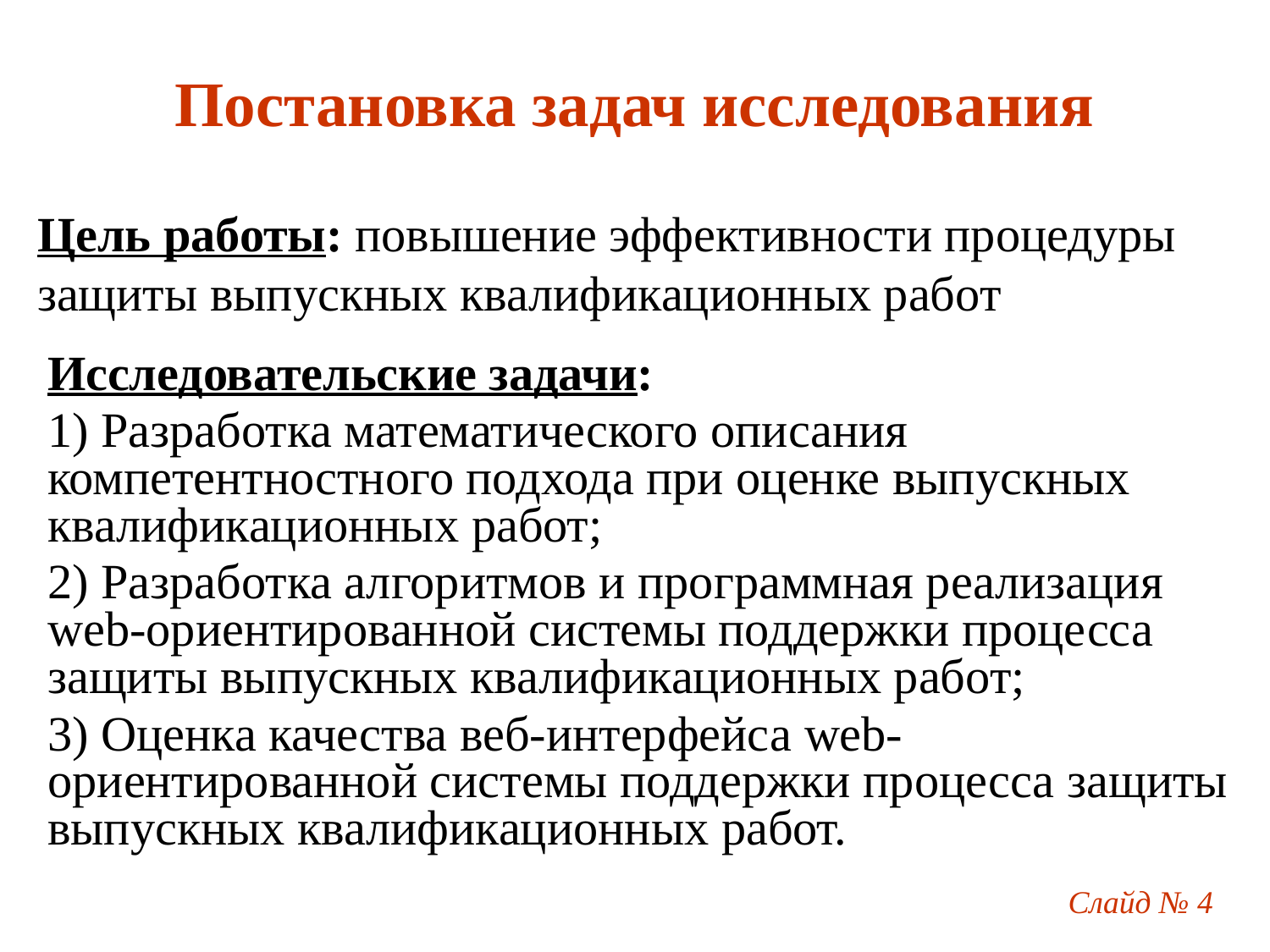

# Постановка задач исследования
Цель работы: повышение эффективности процедуры защиты выпускных квалификационных работ
Исследовательские задачи:
1) Разработка математического описания компетентностного подхода при оценке выпускных квалификационных работ;
2) Разработка алгоритмов и программная реализация web-ориентированной системы поддержки процесса защиты выпускных квалификационных работ;
3) Оценка качества веб-интерфейса web-ориентированной системы поддержки процесса защиты выпускных квалификационных работ.
Слайд № 4